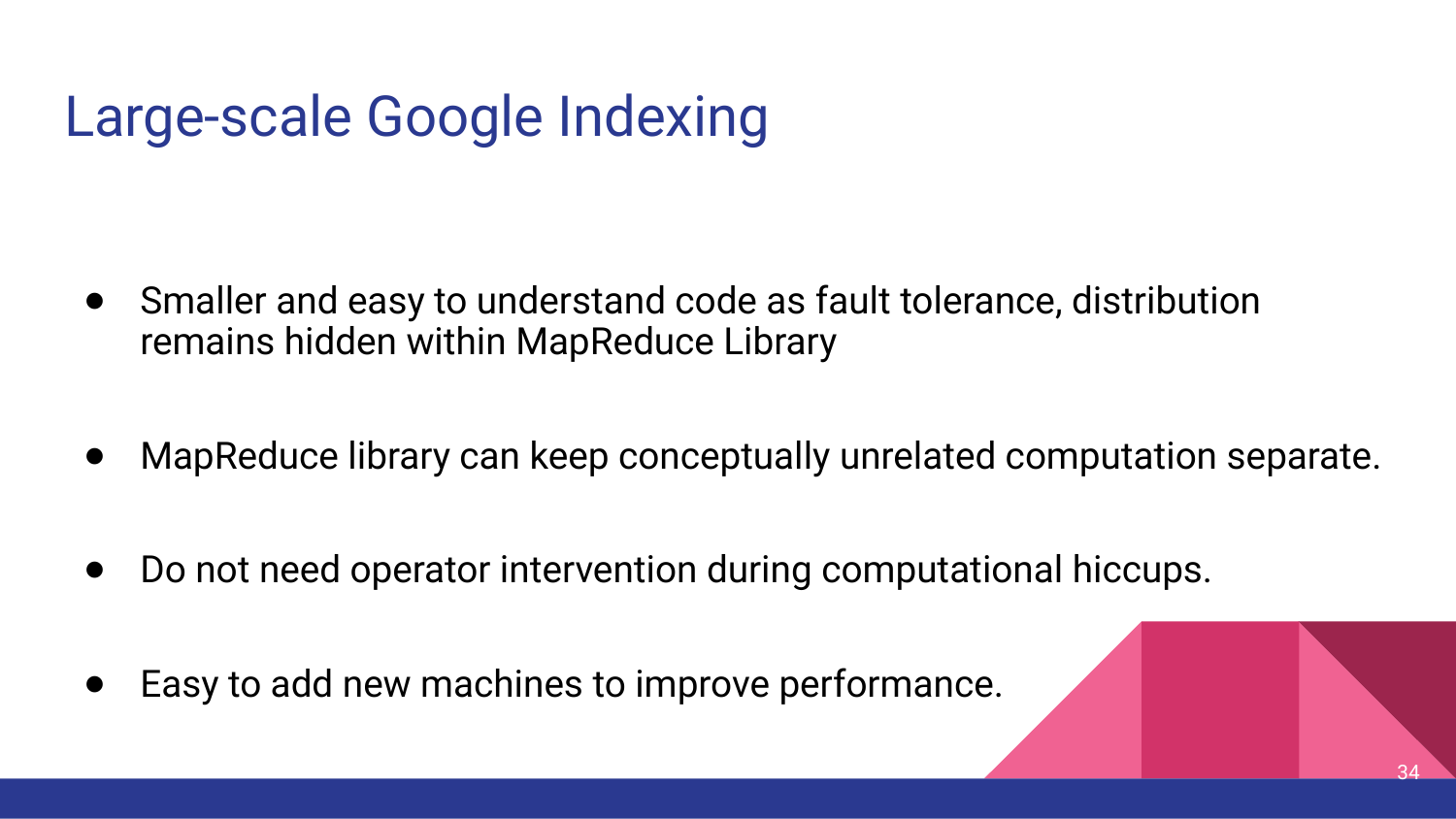

# Large-scale Google Indexing

Smaller and easy to understand code as fault tolerance, distribution remains hidden within MapReduce Library

MapReduce library can keep conceptually unrelated computation separate.

Do not need operator intervention during computational hiccups.

Easy to add new machines to improve performance.

34